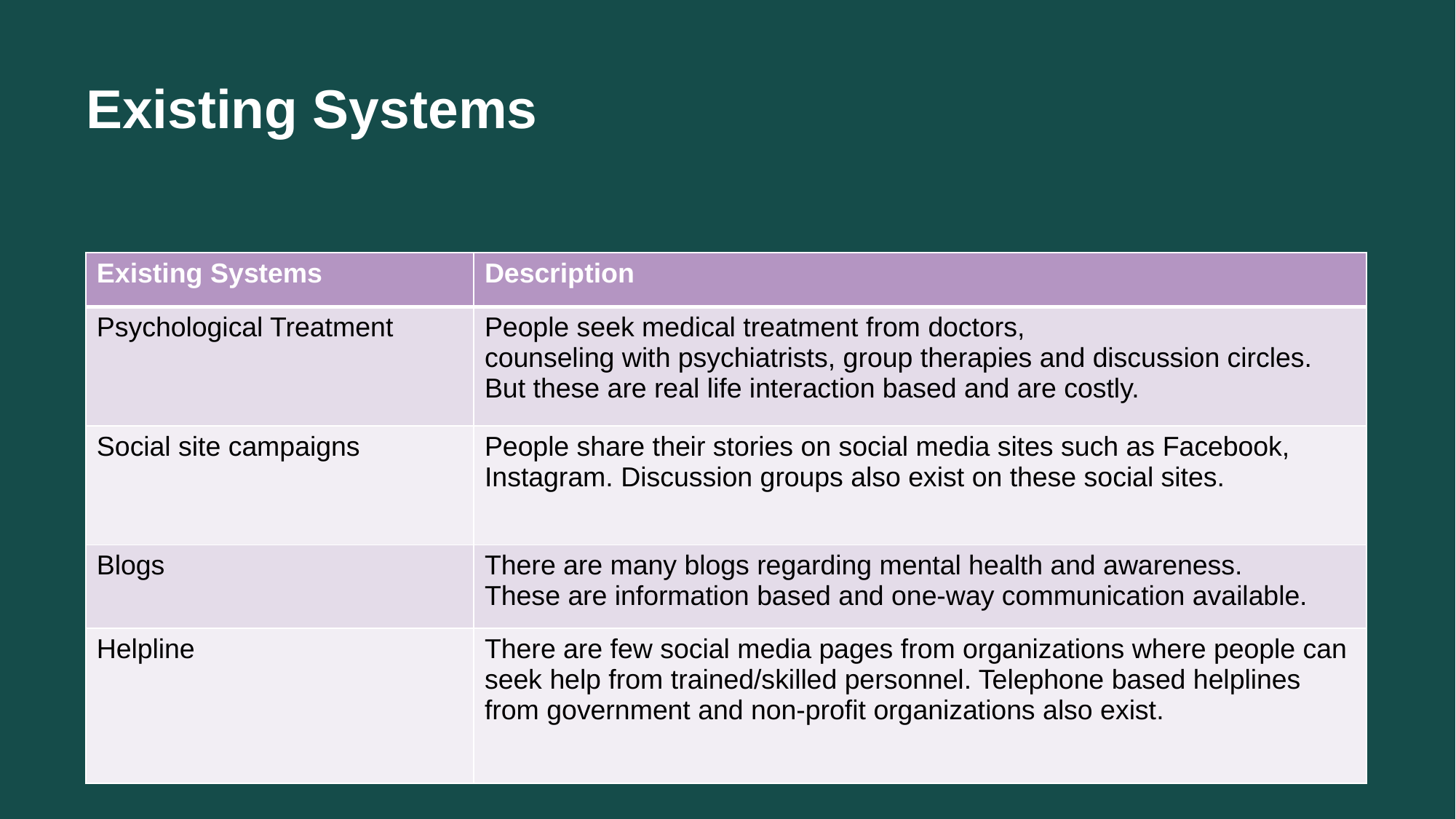

# Existing Systems
| Existing Systems​ | Description​ |
| --- | --- |
| Psychological Treatment​ | People seek medical treatment from doctors, counseling with psychiatrists, group therapies and discussion circles.​ But these are real life interaction based and are costly.​ |
| Social site campaigns​ | People share their stories on social media sites such as Facebook, Instagram. Discussion groups also exist on these social sites.​ |
| Blogs ​ | There are many blogs regarding mental health and awareness. These are information based and one-way communication available.​ |
| Helpline​ | There are few social media pages from organizations where people can seek help from trained/skilled personnel. Telephone based helplines from government and non-profit organizations also exist.​ |